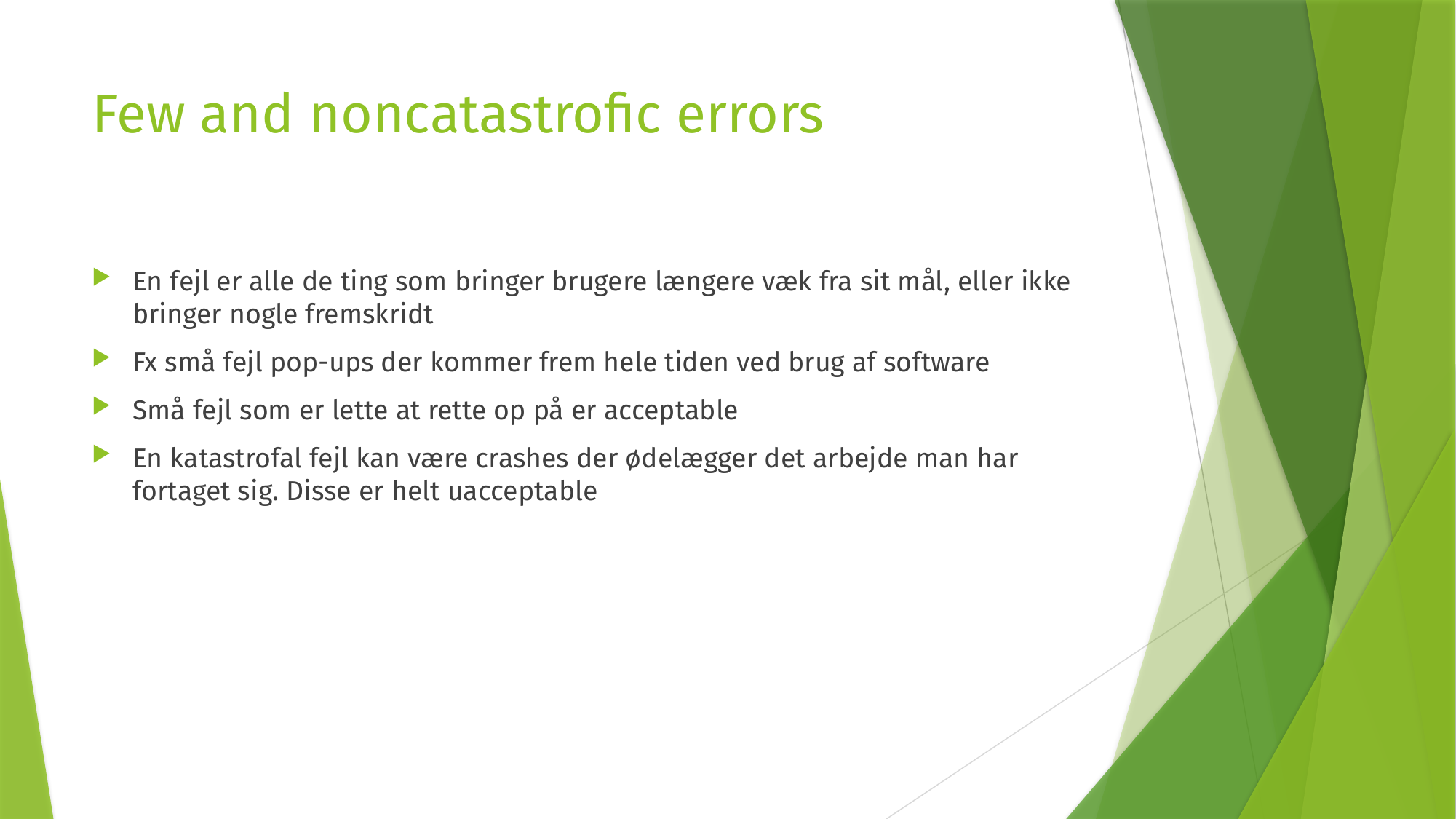

# Few and noncatastrofic errors
En fejl er alle de ting som bringer brugere længere væk fra sit mål, eller ikke bringer nogle fremskridt
Fx små fejl pop-ups der kommer frem hele tiden ved brug af software
Små fejl som er lette at rette op på er acceptable
En katastrofal fejl kan være crashes der ødelægger det arbejde man har fortaget sig. Disse er helt uacceptable